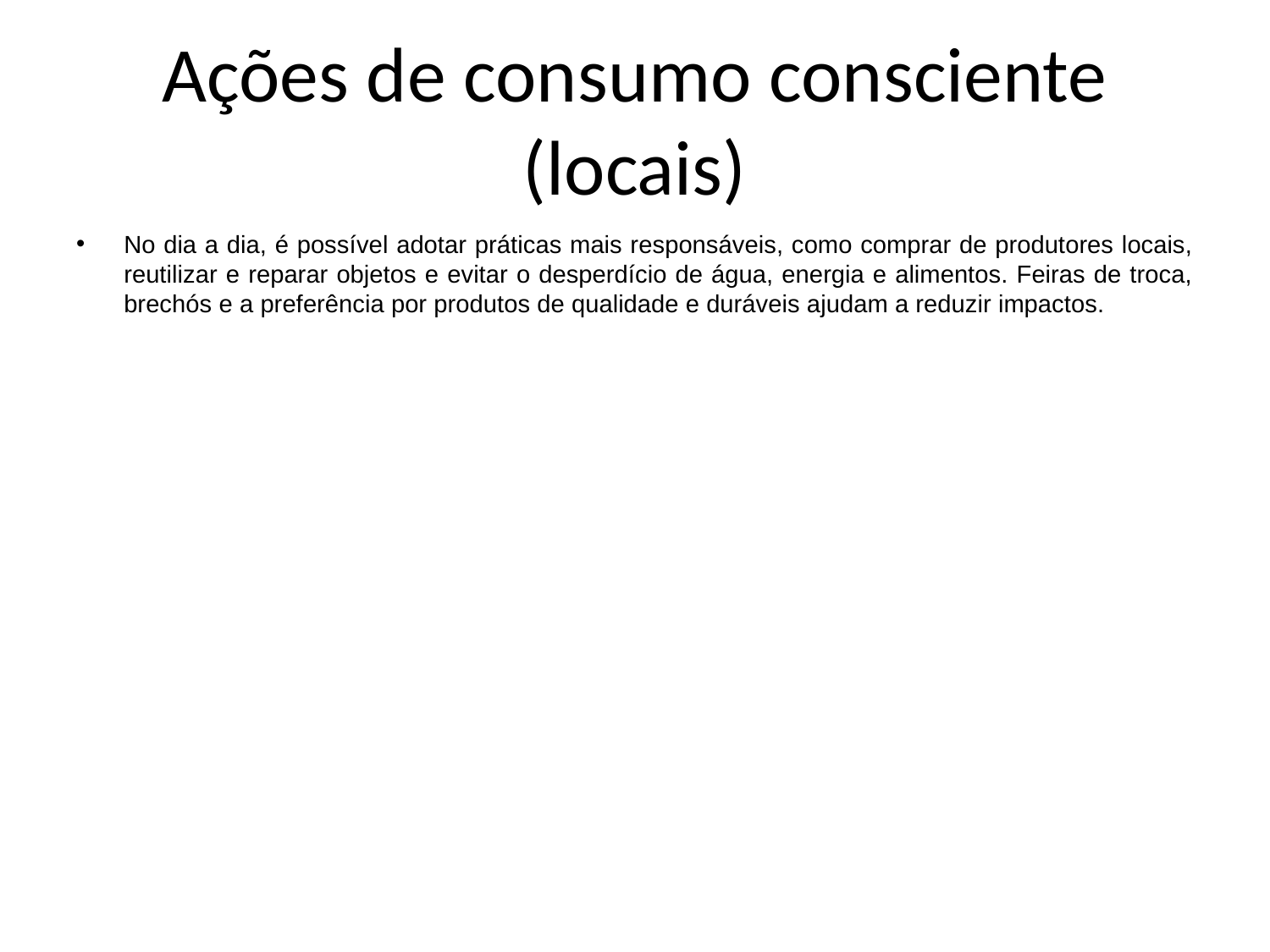

# Ações de consumo consciente (locais)
No dia a dia, é possível adotar práticas mais responsáveis, como comprar de produtores locais, reutilizar e reparar objetos e evitar o desperdício de água, energia e alimentos. Feiras de troca, brechós e a preferência por produtos de qualidade e duráveis ajudam a reduzir impactos.